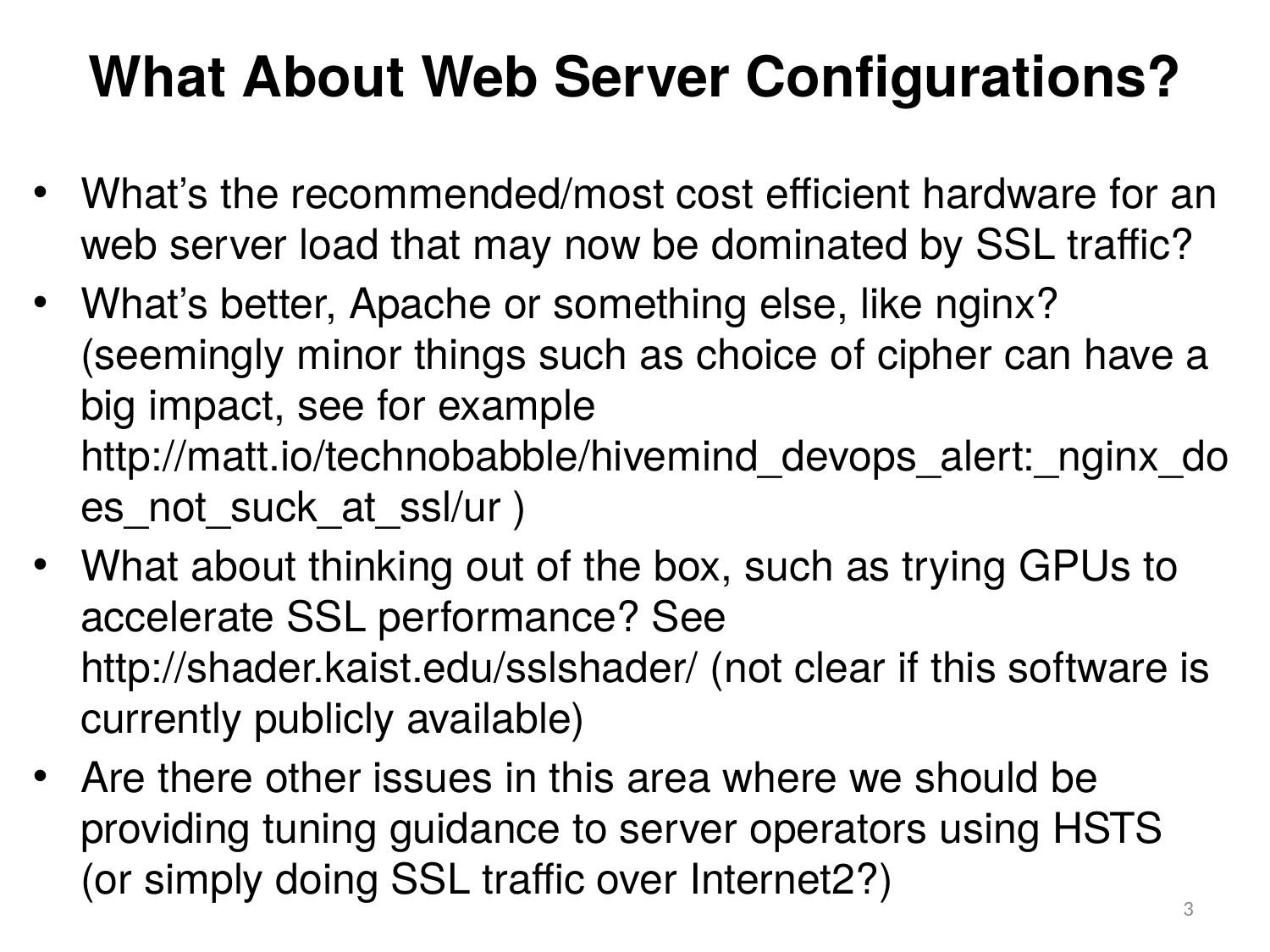

# What About Web Server Configurations?
What’s the recommended/most cost efficient hardware for an web server load that may now be dominated by SSL traffic?
What’s better, Apache or something else, like nginx? (seemingly minor things such as choice of cipher can have a big impact, see for example http://matt.io/technobabble/hivemind_devops_alert:_nginx_does_not_suck_at_ssl/ur )
What about thinking out of the box, such as trying GPUs to accelerate SSL performance? See http://shader.kaist.edu/sslshader/ (not clear if this software is currently publicly available)
Are there other issues in this area where we should be providing tuning guidance to server operators using HSTS
(or simply doing SSL traffic over Internet2?)
3